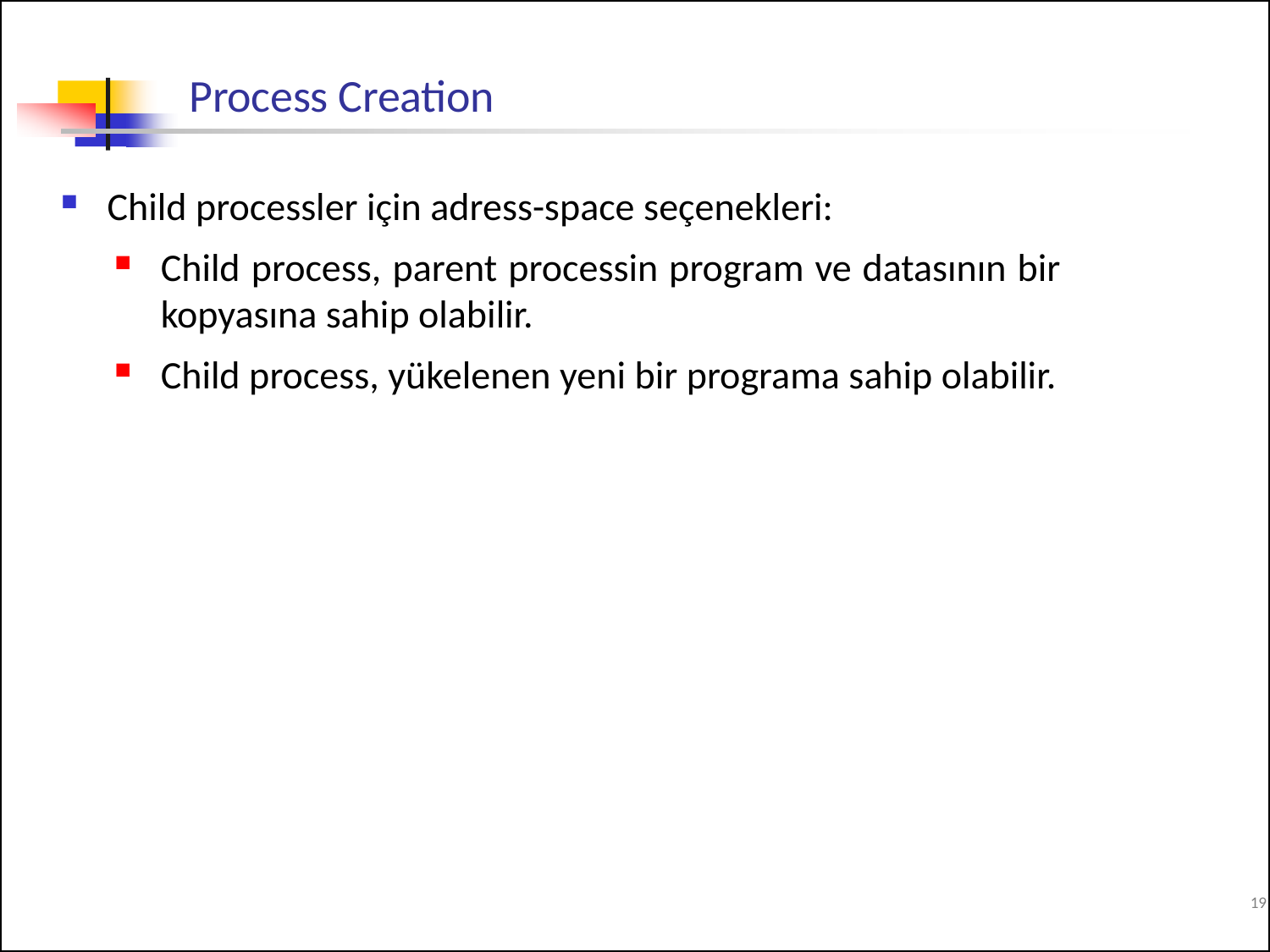

# Process Creation
Child processler için adress-space seçenekleri:
Child process, parent processin program ve datasının bir kopyasına sahip olabilir.
Child process, yükelenen yeni bir programa sahip olabilir.

19